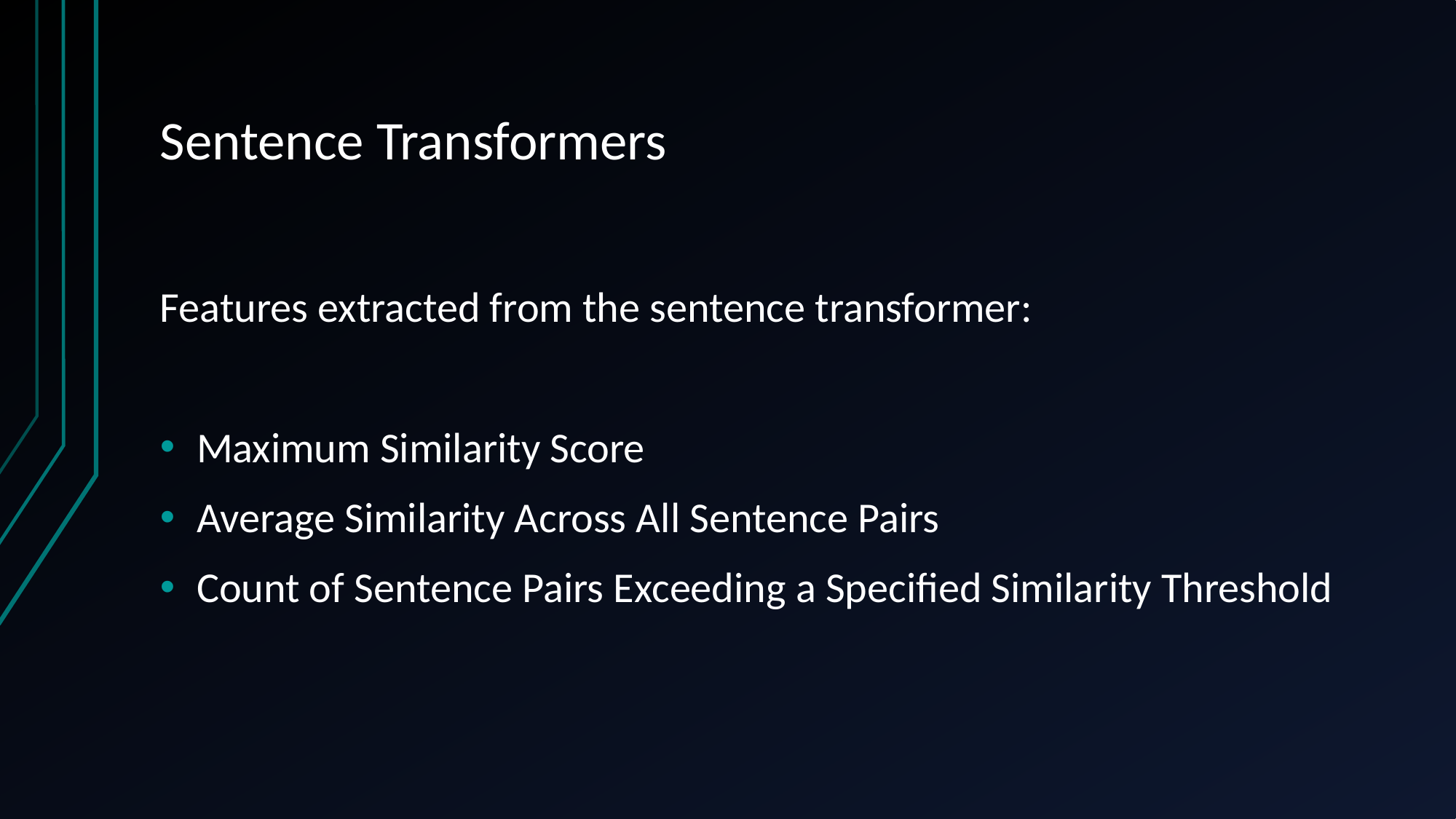

# Sentence Transformers

Features extracted from the sentence transformer:

Maximum Similarity Score
Average Similarity Across All Sentence Pairs
Count of Sentence Pairs Exceeding a Specified Similarity Threshold